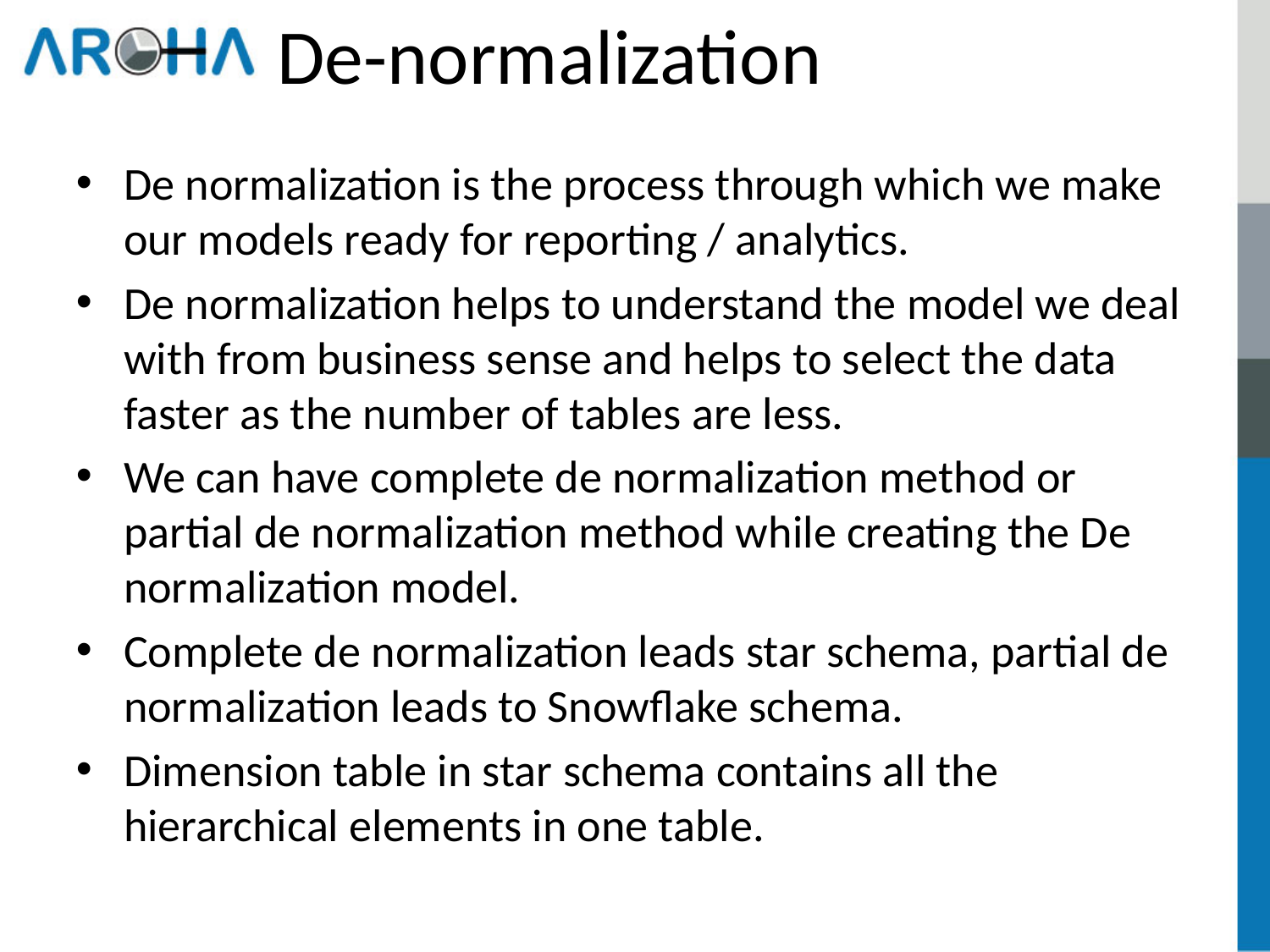

# De-normalization
De normalization is the process through which we make our models ready for reporting / analytics.
De normalization helps to understand the model we deal with from business sense and helps to select the data faster as the number of tables are less.
We can have complete de normalization method or partial de normalization method while creating the De normalization model.
Complete de normalization leads star schema, partial de normalization leads to Snowflake schema.
Dimension table in star schema contains all the hierarchical elements in one table.